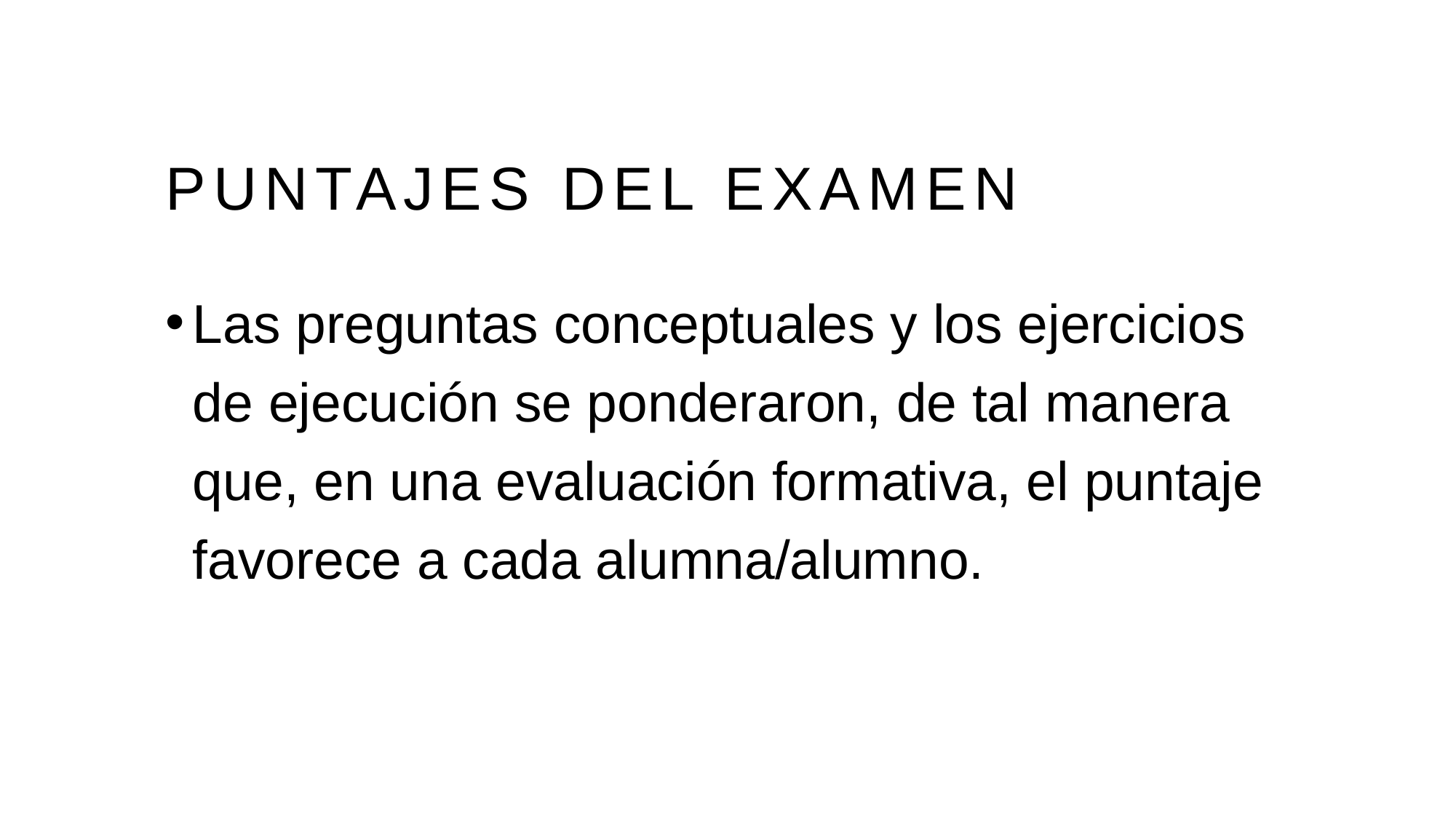

# Puntajes del examen
Las preguntas conceptuales y los ejercicios de ejecución se ponderaron, de tal manera que, en una evaluación formativa, el puntaje favorece a cada alumna/alumno.